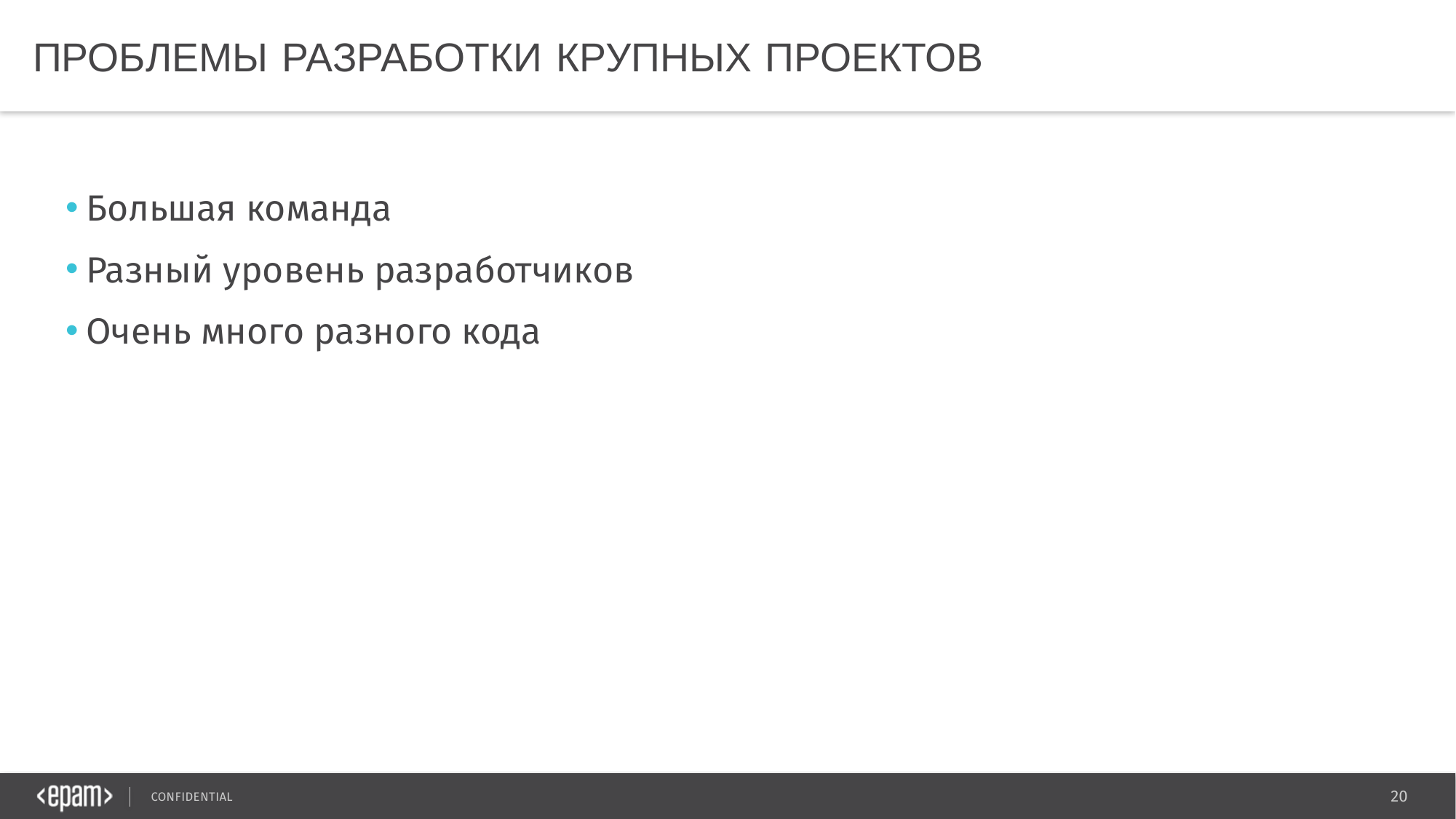

# Проблемы разработки крупных проектов
Большая команда
Разный уровень разработчиков
Очень много разного кода